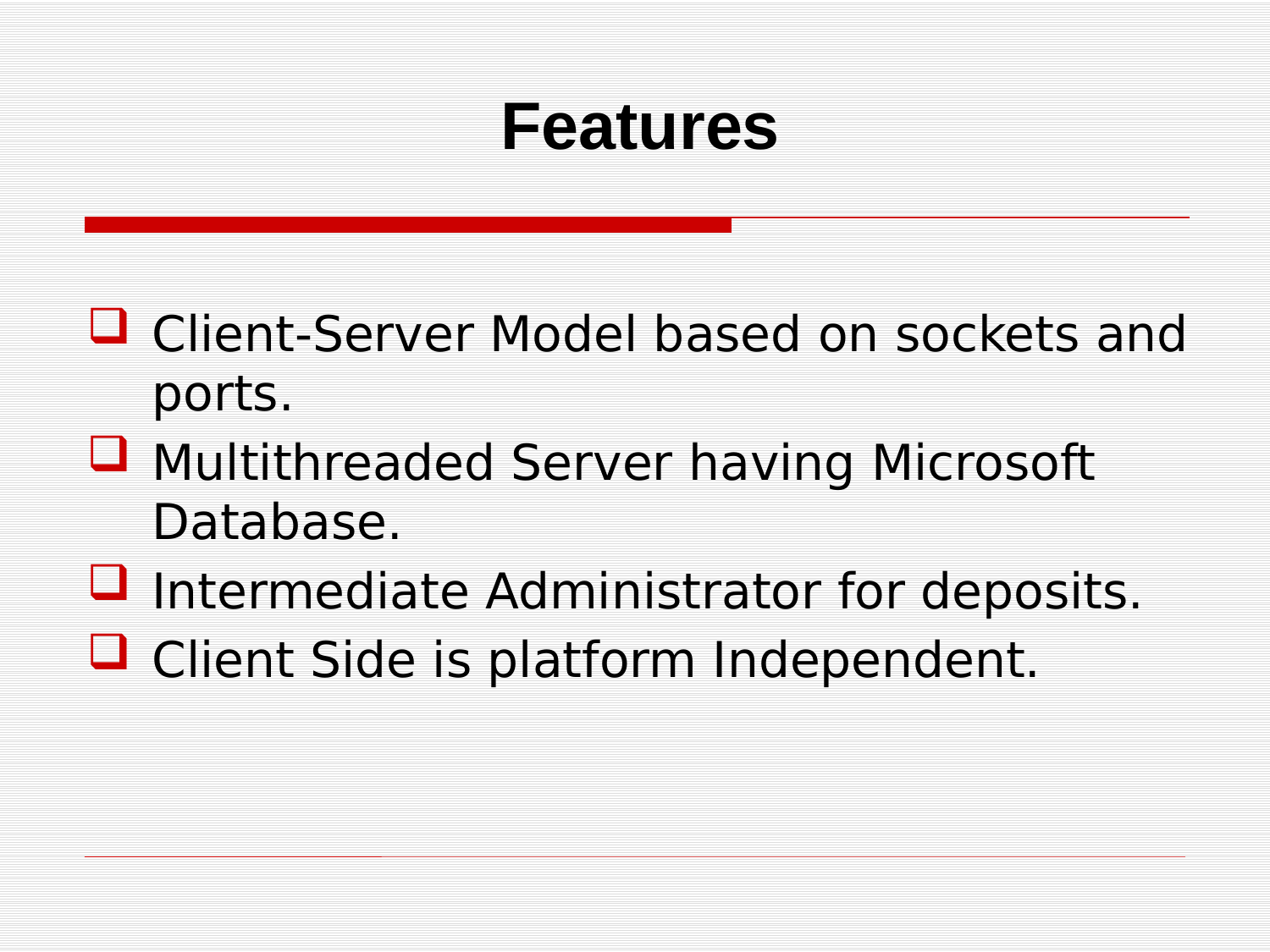

# Features
Client-Server Model based on sockets and ports.
Multithreaded Server having Microsoft Database.
Intermediate Administrator for deposits.
Client Side is platform Independent.